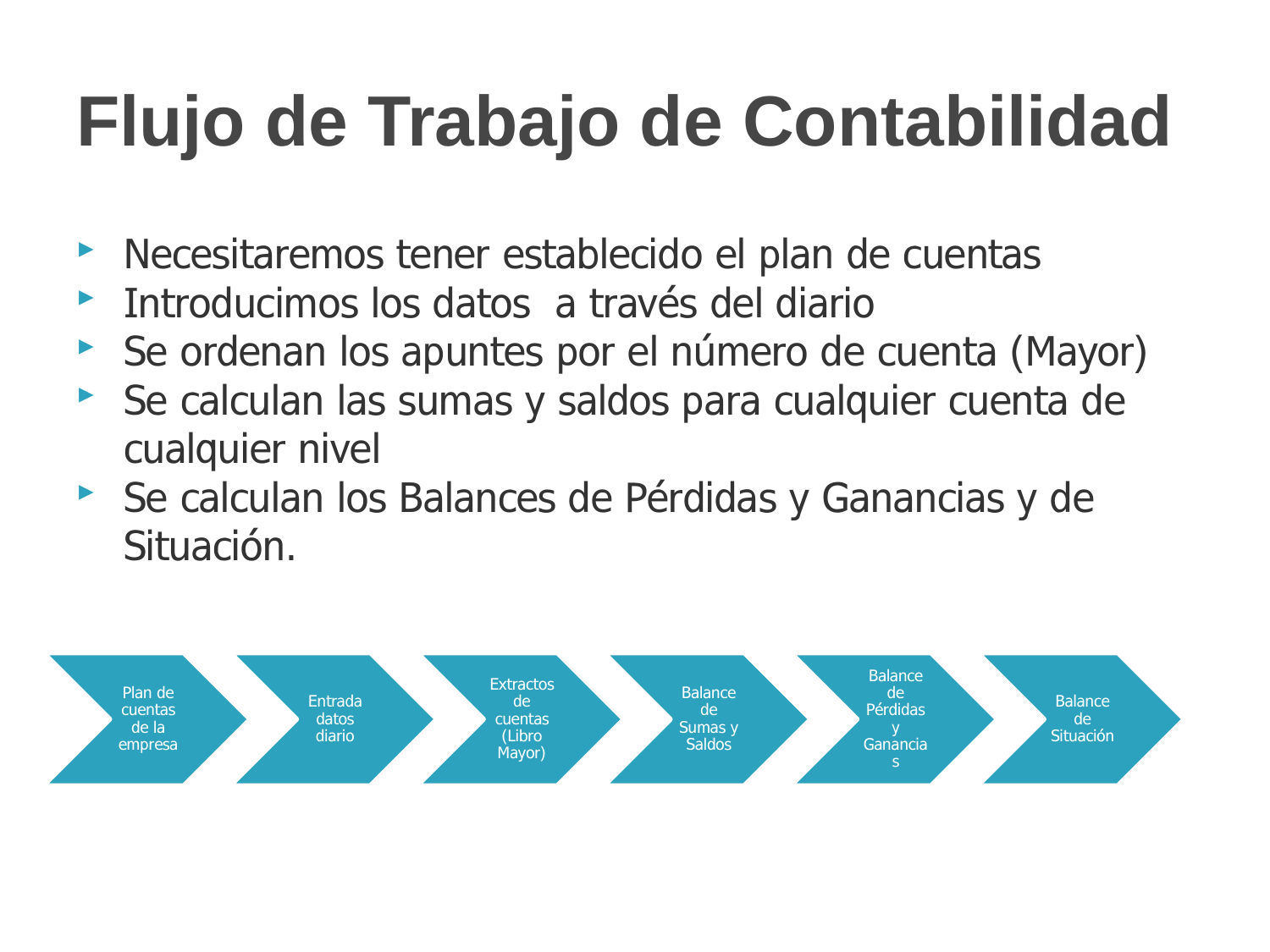

# Flujo de Trabajo de Contabilidad
Necesitaremos tener establecido el plan de cuentas
Introducimos los datos  a través del diario
Se ordenan los apuntes por el número de cuenta (Mayor)
Se calculan las sumas y saldos para cualquier cuenta de cualquier nivel
Se calculan los Balances de Pérdidas y Ganancias y de Situación.

Plan de cuentas de la empresa
Entrada datos diario
Extractos de cuentas (Libro Mayor)
Balance de Sumas y Saldos
Balance de Pérdidas y Ganancias
Balance de Situación